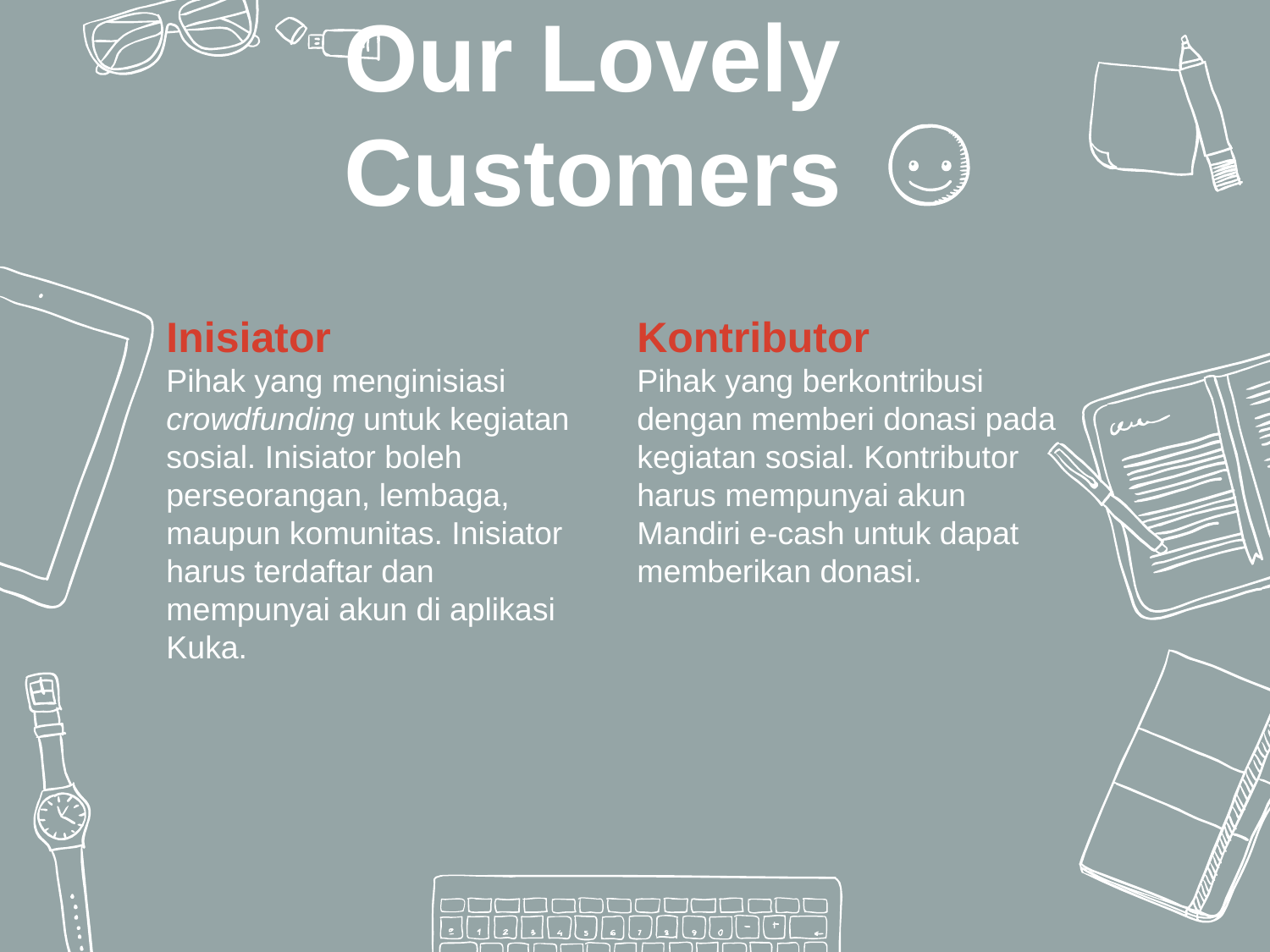

Our Lovely Customers

Inisiator
Pihak yang menginisiasi crowdfunding untuk kegiatan sosial. Inisiator boleh perseorangan, lembaga, maupun komunitas. Inisiator harus terdaftar dan mempunyai akun di aplikasi Kuka.
Kontributor
Pihak yang berkontribusi dengan memberi donasi pada kegiatan sosial. Kontributor harus mempunyai akun Mandiri e-cash untuk dapat memberikan donasi.